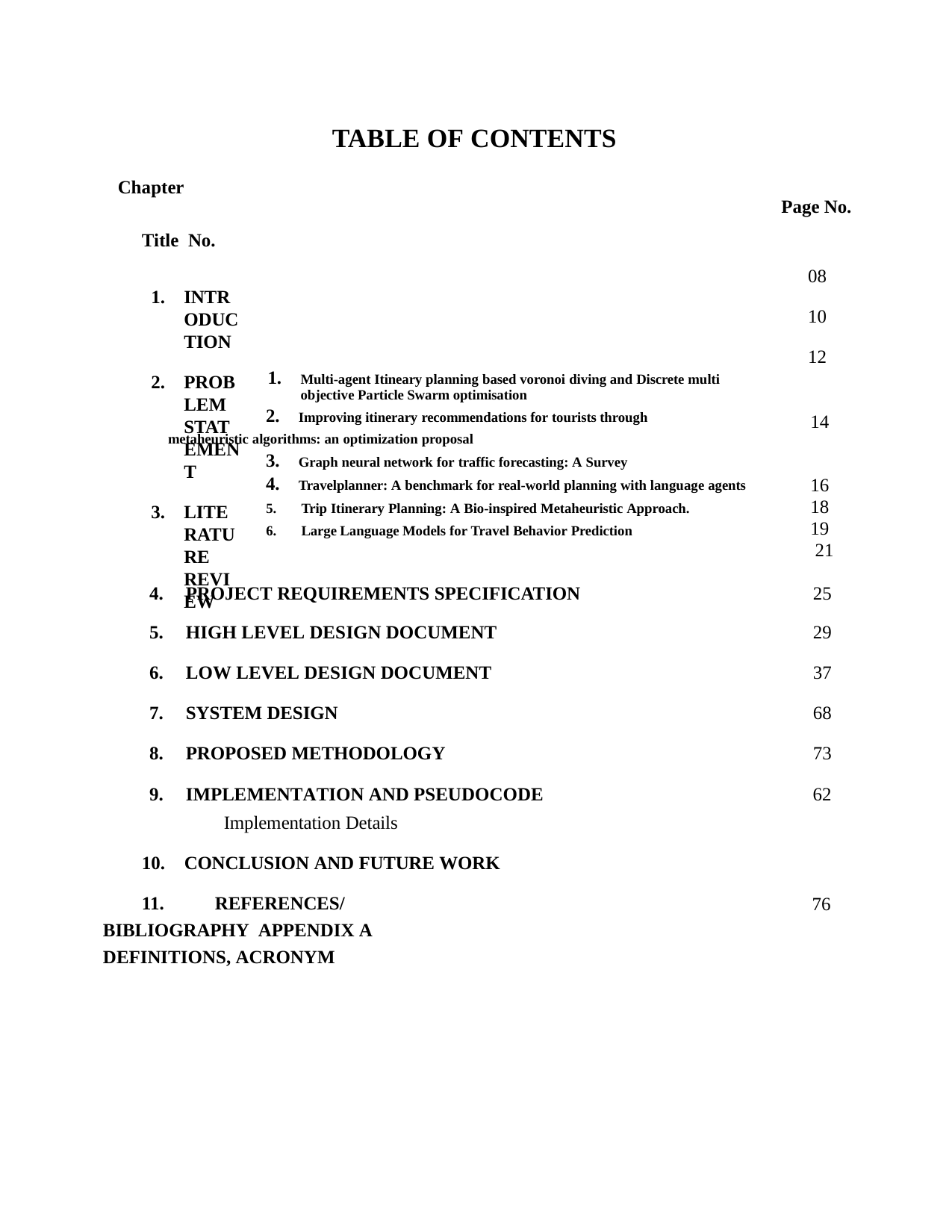

TABLE OF CONTENTS
Chapter	Title  No.

INTRODUCTION
PROBLEM STATEMENT
LITERATURE REVIEW
Page No.
08
10
12
Multi-agent Itineary planning based voronoi diving and Discrete multi
objective Particle Swarm optimisation
Improving itinerary recommendations for tourists through
14
metaheuristic algorithms: an optimization proposal
Graph neural network for traffic forecasting: A Survey
Travelplanner: A benchmark for real-world planning with language agents
Trip Itinerary Planning: A Bio-inspired Metaheuristic Approach.
Large Language Models for Travel Behavior Prediction
16
18
19
21
| 4. PROJECT REQUIREMENTS SPECIFICATION | 25 |
| --- | --- |
| 5. HIGH LEVEL DESIGN DOCUMENT | 29 |
| 6. LOW LEVEL DESIGN DOCUMENT | 37 |
| 7. SYSTEM DESIGN | 68 |
| 8. PROPOSED METHODOLOGY | 73 |
| 9. IMPLEMENTATION AND PSEUDOCODE | 62 |
Implementation Details
10.	CONCLUSION AND FUTURE WORK
11.	REFERENCES/BIBLIOGRAPHY  APPENDIX A DEFINITIONS, ACRONYM
76